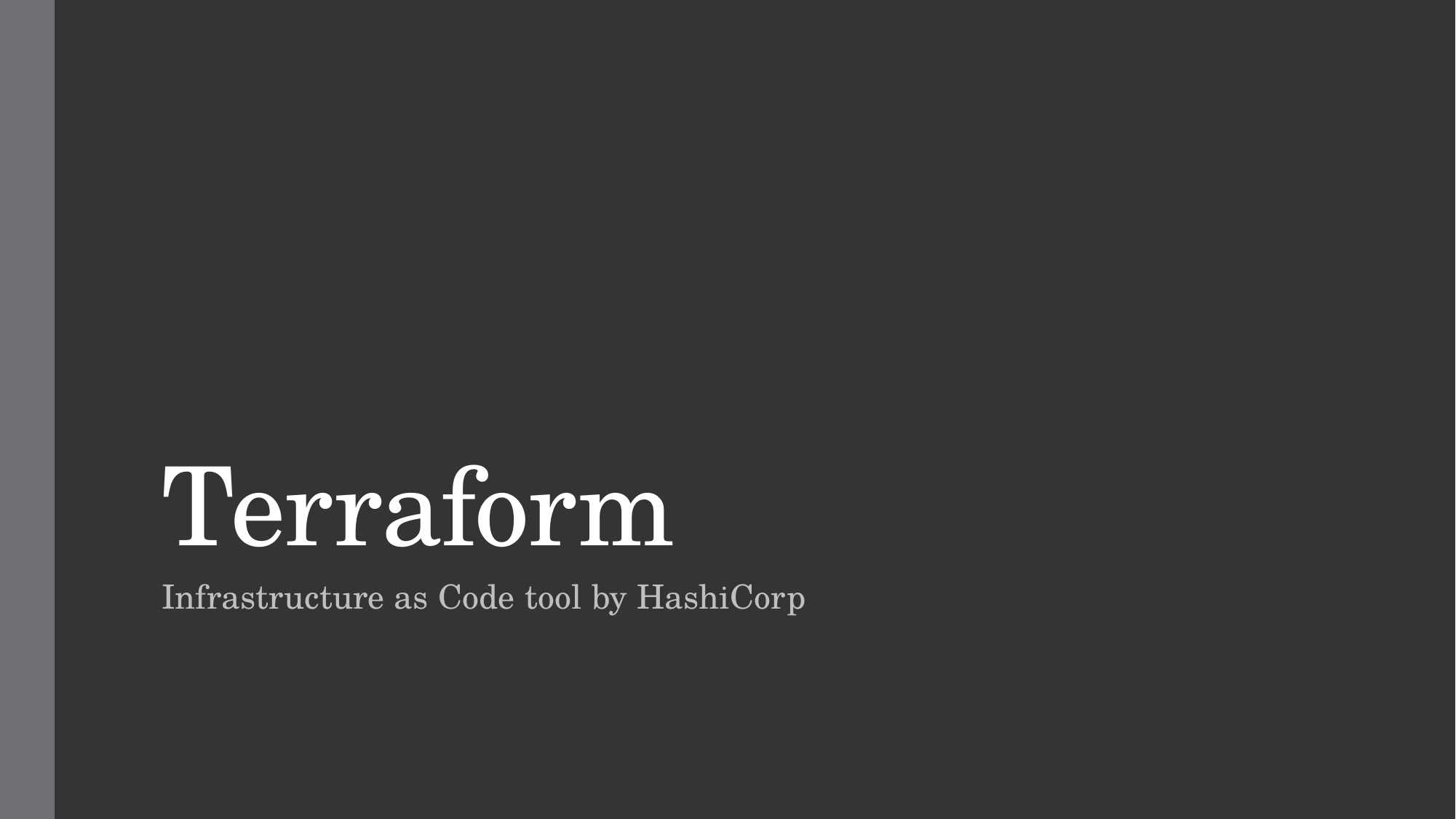

# Terraform
Infrastructure as Code tool by HashiCorp